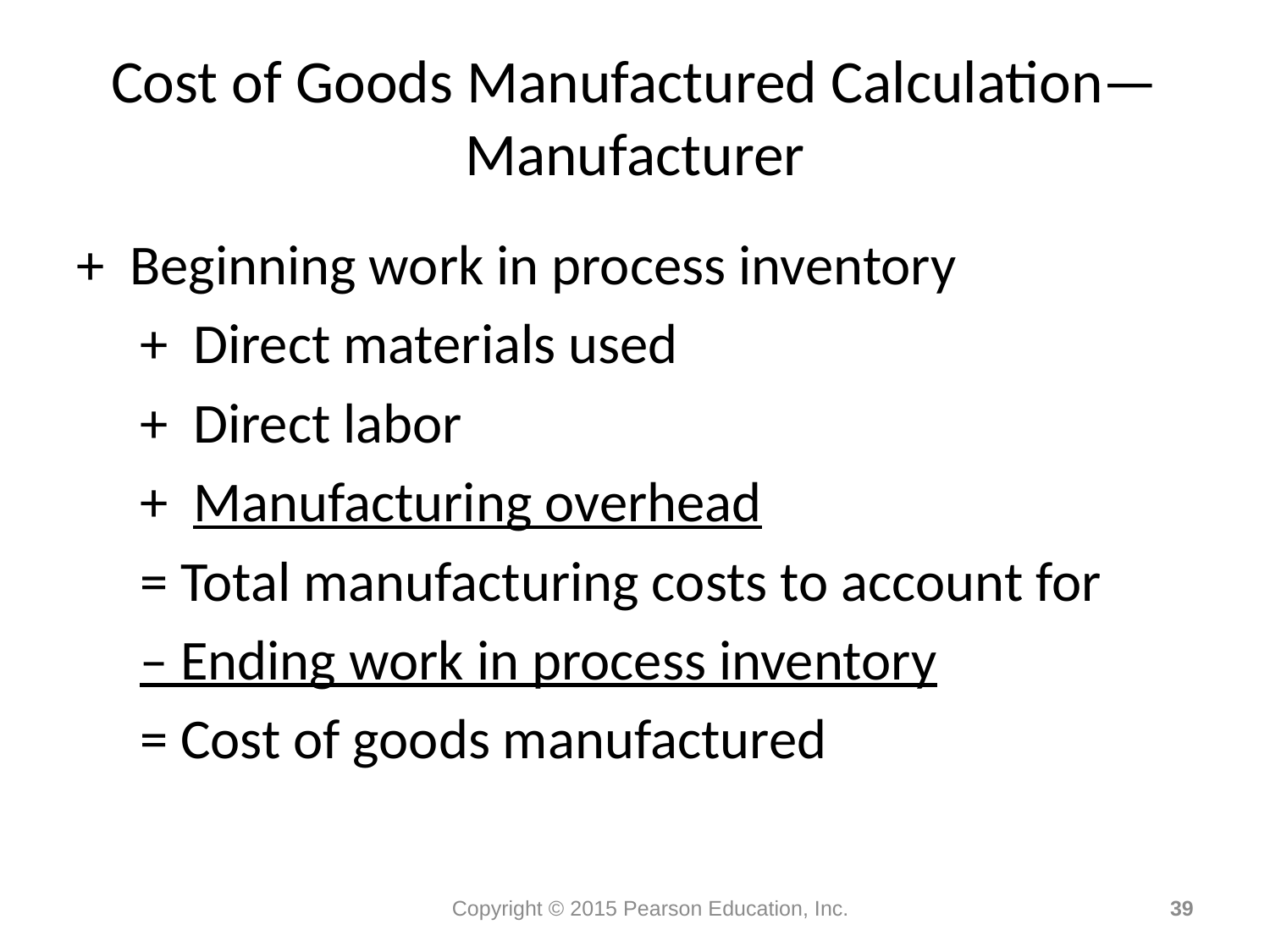

# Cost of Goods Manufactured Calculation—Manufacturer
+  Beginning work in process inventory
+  Direct materials used
+  Direct labor
+  Manufacturing overhead
= Total manufacturing costs to account for
– Ending work in process inventory
= Cost of goods manufactured
Copyright © 2015 Pearson Education, Inc.
39